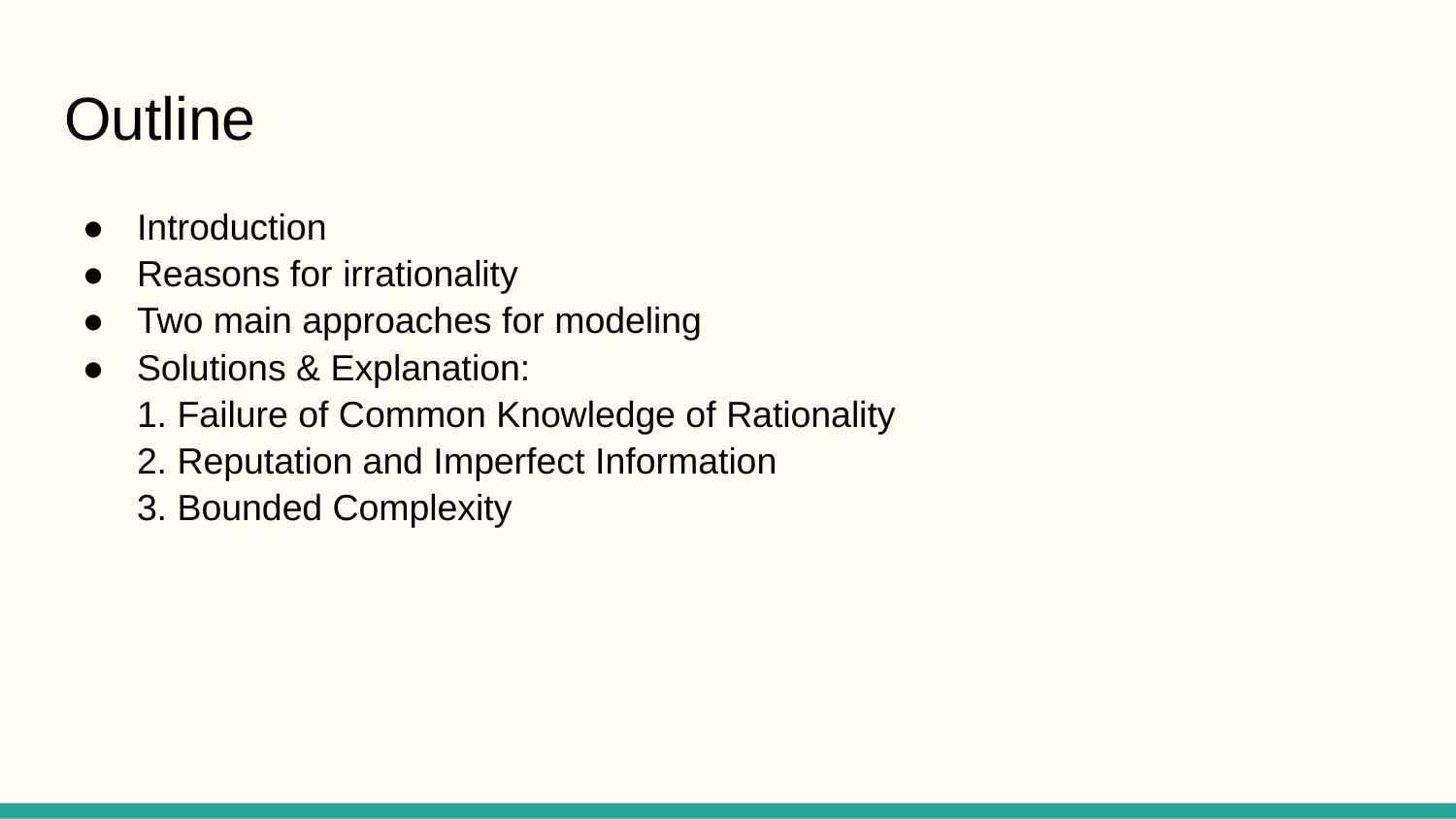

# Outline
Introduction
Reasons for irrationality
Two main approaches for modeling
Solutions & Explanation:
1. Failure of Common Knowledge of Rationality
2. Reputation and Imperfect Information
3. Bounded Complexity